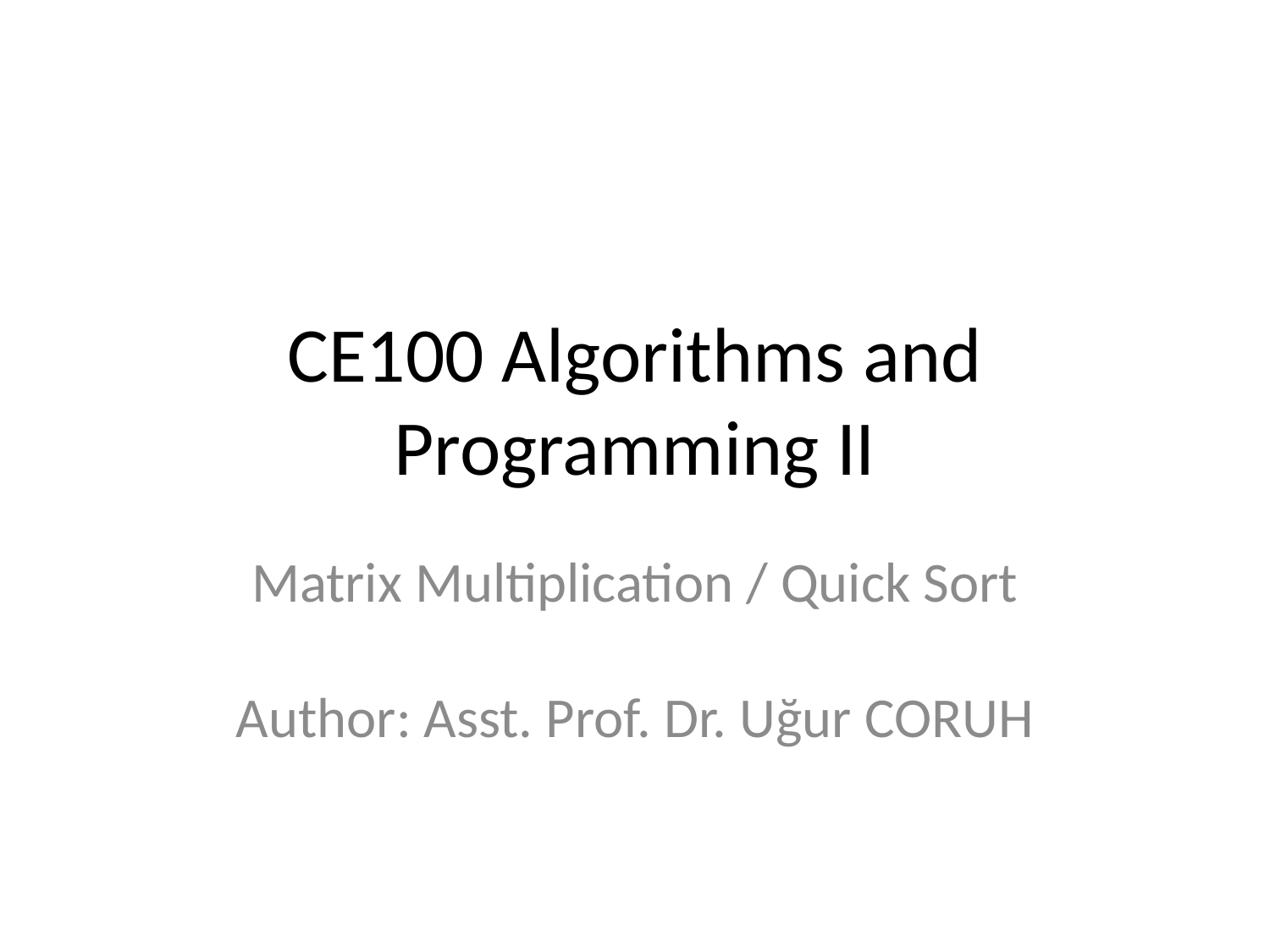

# CE100 Algorithms and Programming II
Matrix Multiplication / Quick Sort
Author: Asst. Prof. Dr. Uğur CORUH